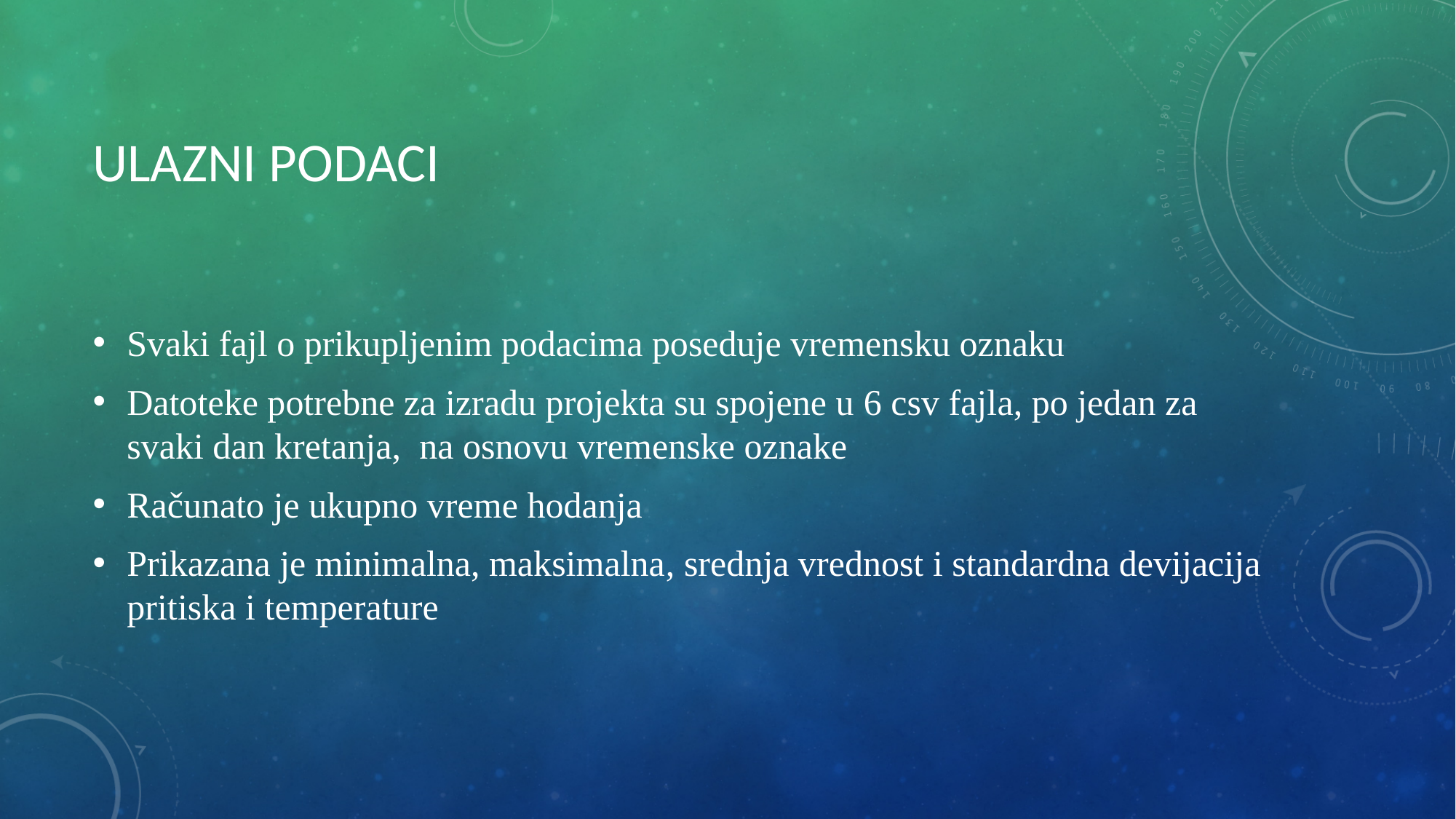

# Ulazni podaci
Svaki fajl o prikupljenim podacima poseduje vremensku oznaku
Datoteke potrebne za izradu projekta su spojene u 6 csv fajla, po jedan za svaki dan kretanja,  na osnovu vremenske oznake
Računato je ukupno vreme hodanja
Prikazana je minimalna, maksimalna, srednja vrednost i standardna devijacija pritiska i temperature